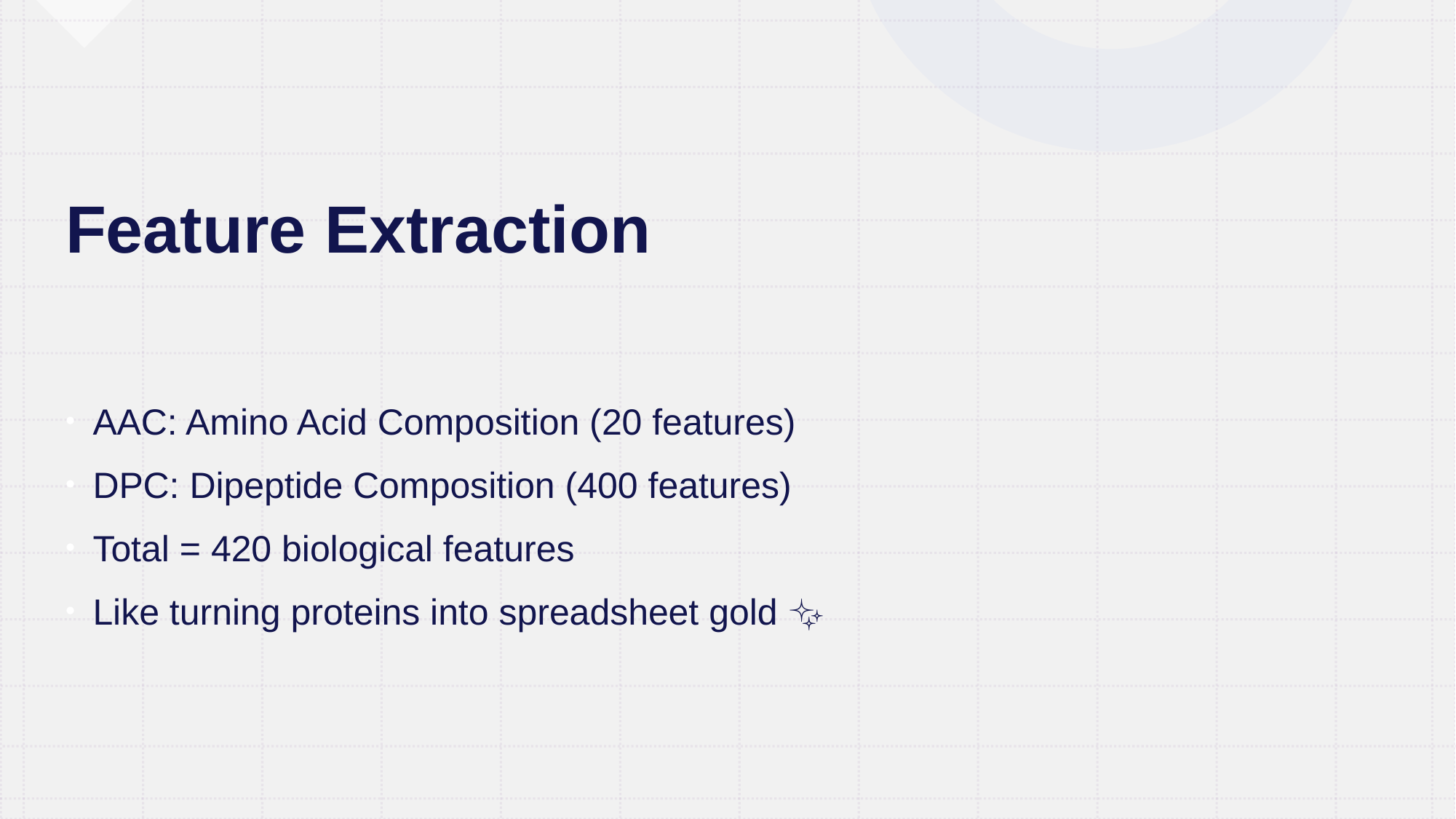

# Feature Extraction
AAC: Amino Acid Composition (20 features)
DPC: Dipeptide Composition (400 features)
Total = 420 biological features
Like turning proteins into spreadsheet gold ✨